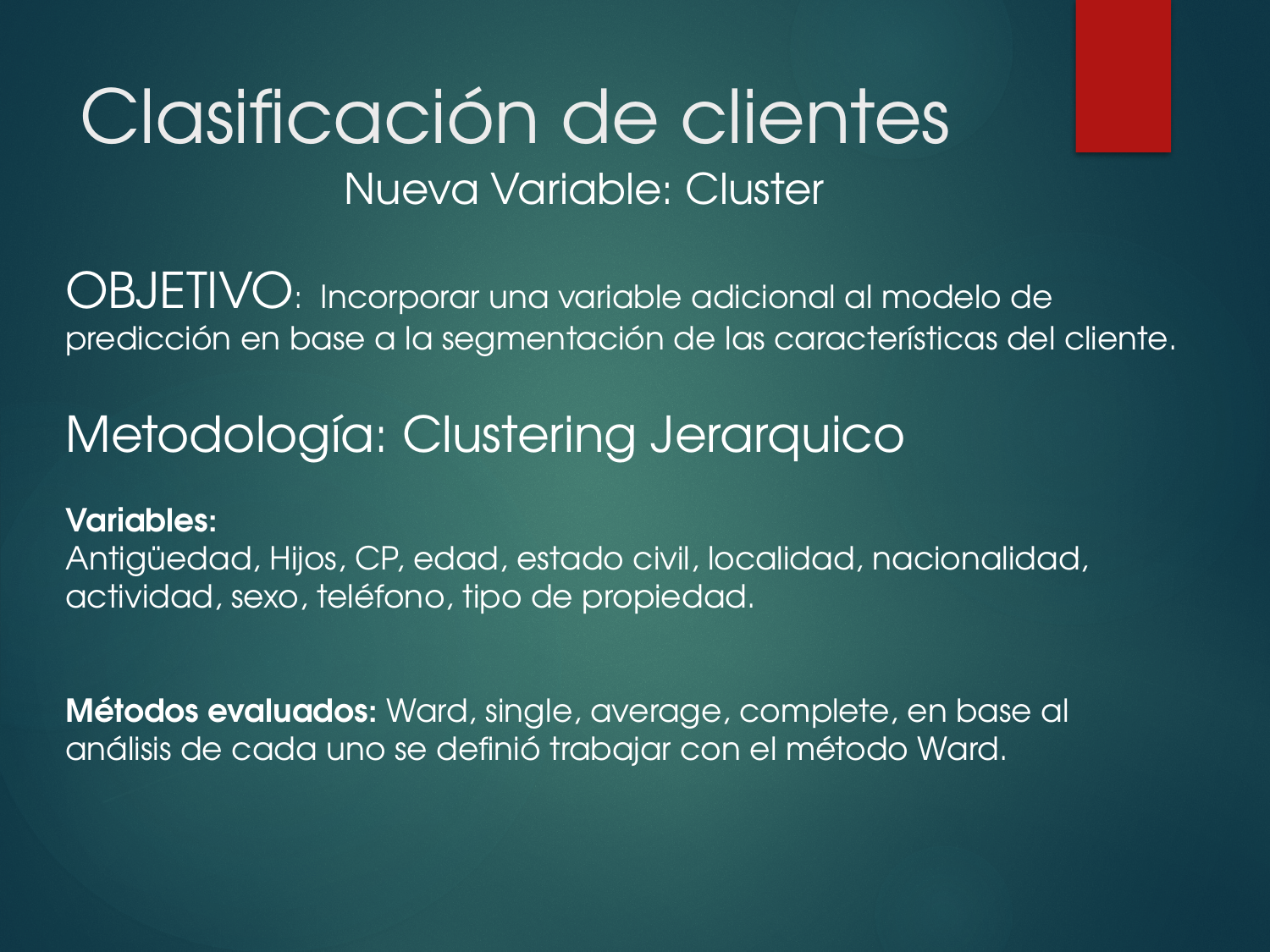

# Clasificación de clientes
Nueva Variable: Cluster
OBJETIVO:  Incorporar una variable adicional al modelo de predicción en base a la segmentación de las características del cliente.
Metodología: Clustering Jerarquico

Variables:
Antigüedad, Hijos, CP, edad, estado civil, localidad, nacionalidad,  actividad, sexo, teléfono, tipo de propiedad.

Métodos evaluados: Ward, single, average, complete, en base al análisis de cada uno se definió trabajar con el método Ward.